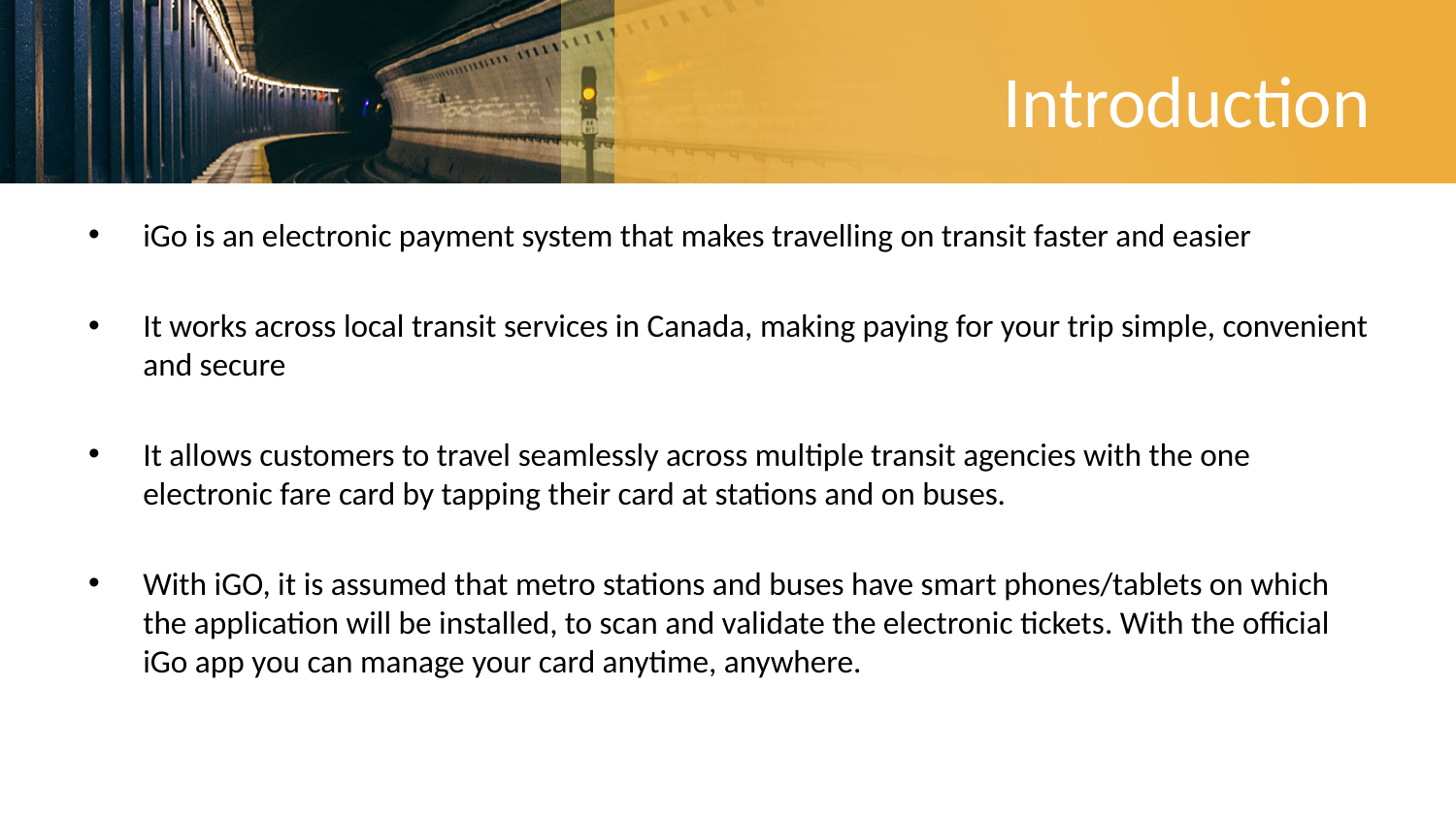

# Introduction
iGo is an electronic payment system that makes travelling on transit faster and easier

It works across local transit services in Canada, making paying for your trip simple, convenient and secure

It allows customers to travel seamlessly across multiple transit agencies with the one electronic fare card by tapping their card at stations and on buses.

With iGO, it is assumed that metro stations and buses have smart phones/tablets on which the application will be installed, to scan and validate the electronic tickets. With the official iGo app you can manage your card anytime, anywhere.